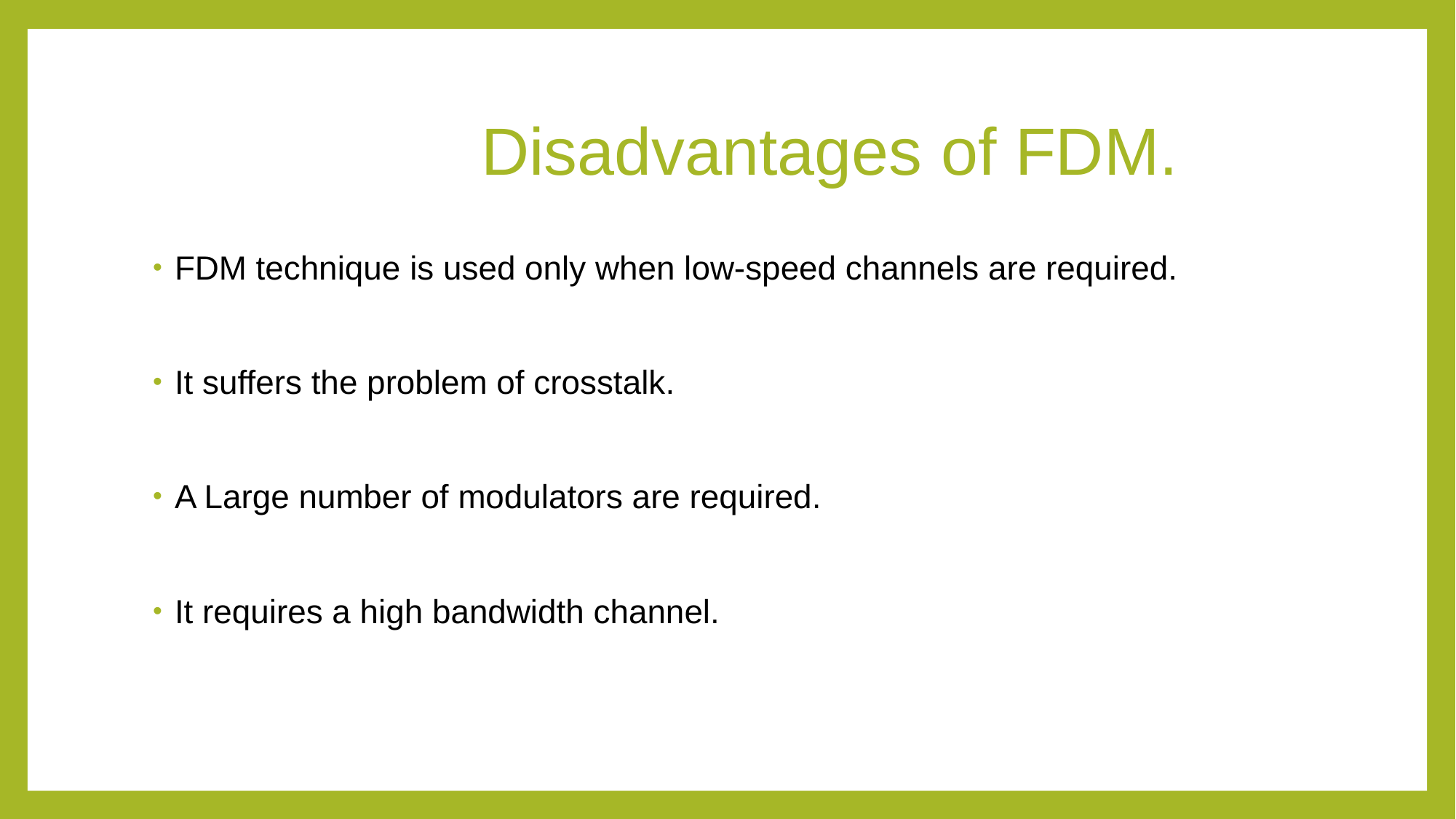

# Disadvantages of FDM.
FDM technique is used only when low-speed channels are required.

It suffers the problem of crosstalk.

A Large number of modulators are required.

It requires a high bandwidth channel.